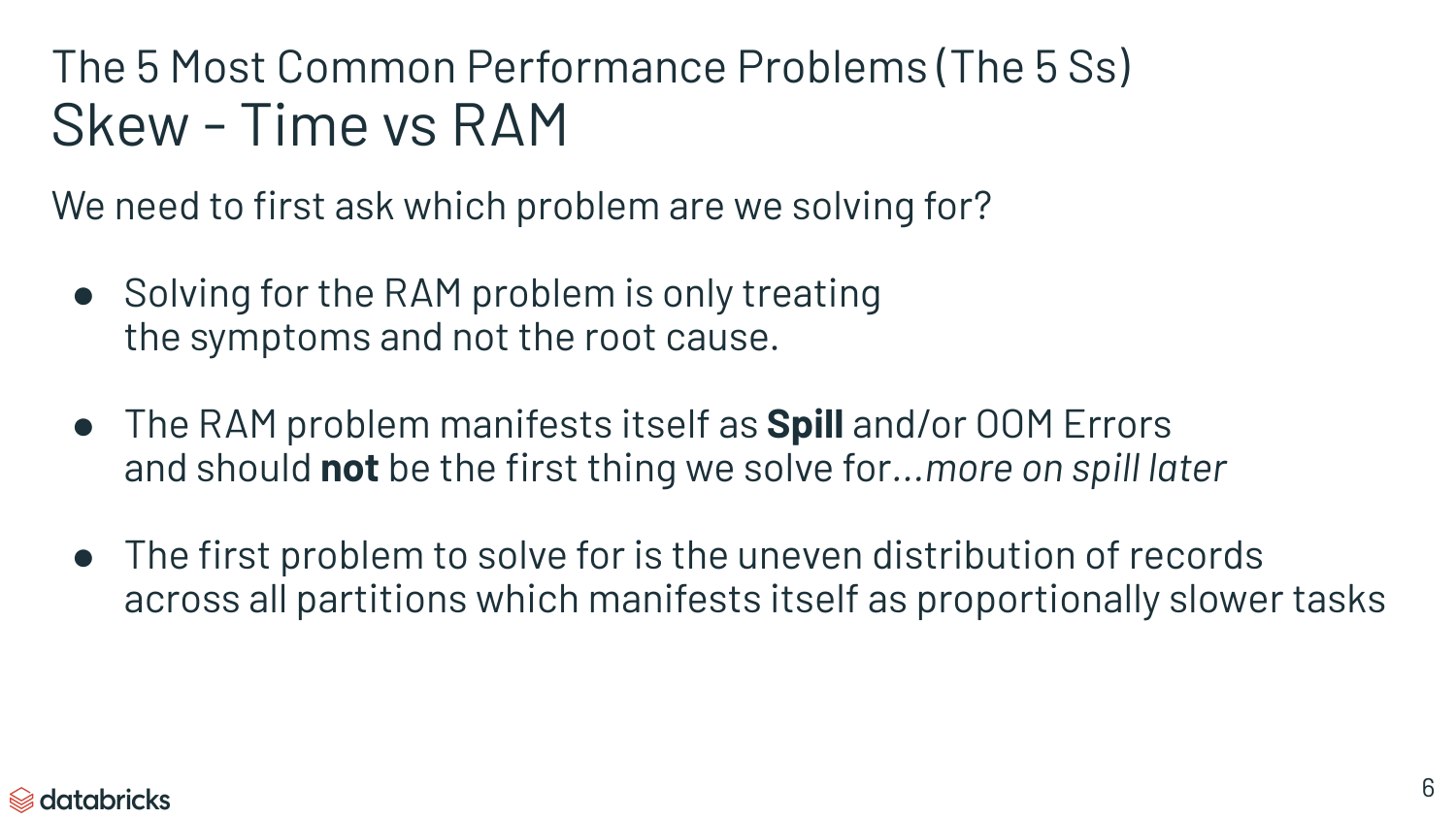

The 5 Most Common Performance Problems (The 5 Ss)
Skew - Time vs RAM
We need to first ask which problem are we solving for?

Solving for the RAM problem is only treating
the symptoms and not the root cause.
The RAM problem manifests itself as Spill and/or OOM Errors
and should not be the first thing we solve for...more on spill later
The first problem to solve for is the uneven distribution of records
across all partitions which manifests itself as proportionally slower tasks

6